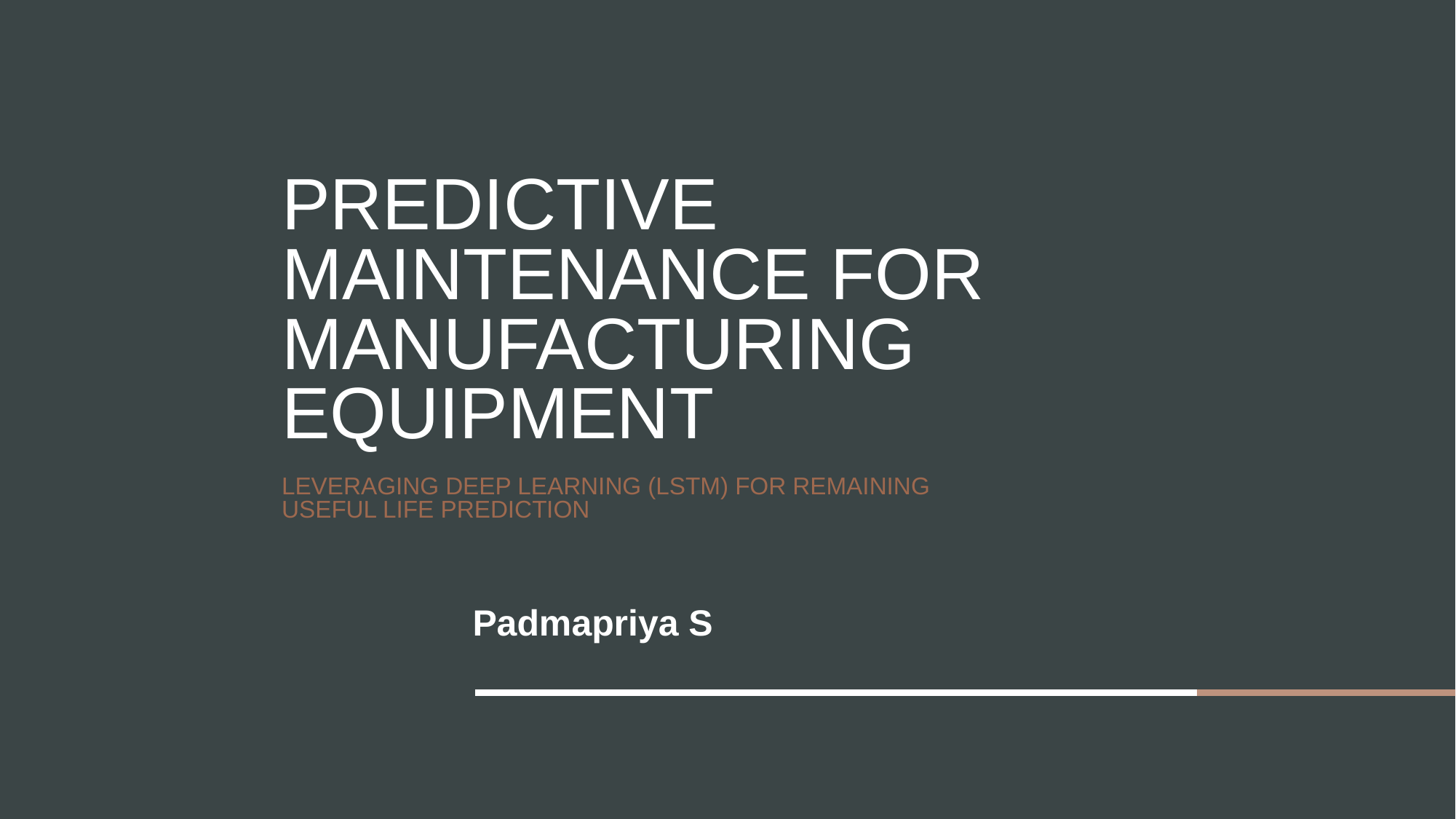

# Predictive Maintenance for Manufacturing Equipment Leveraging Deep Learning (LSTM) for Remaining Useful Life Prediction
Padmapriya S